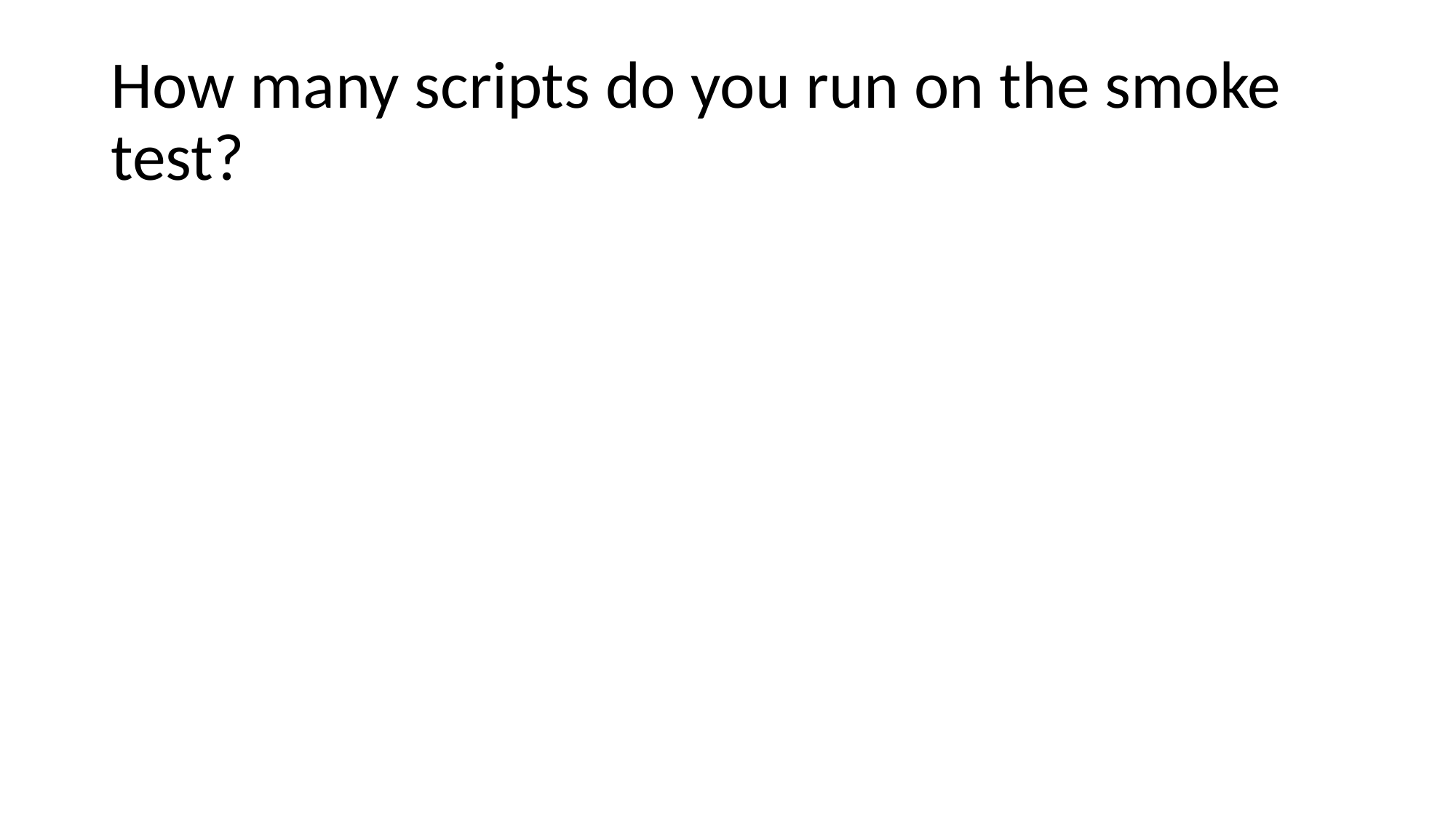

# How many scripts do you run on the smoke test?